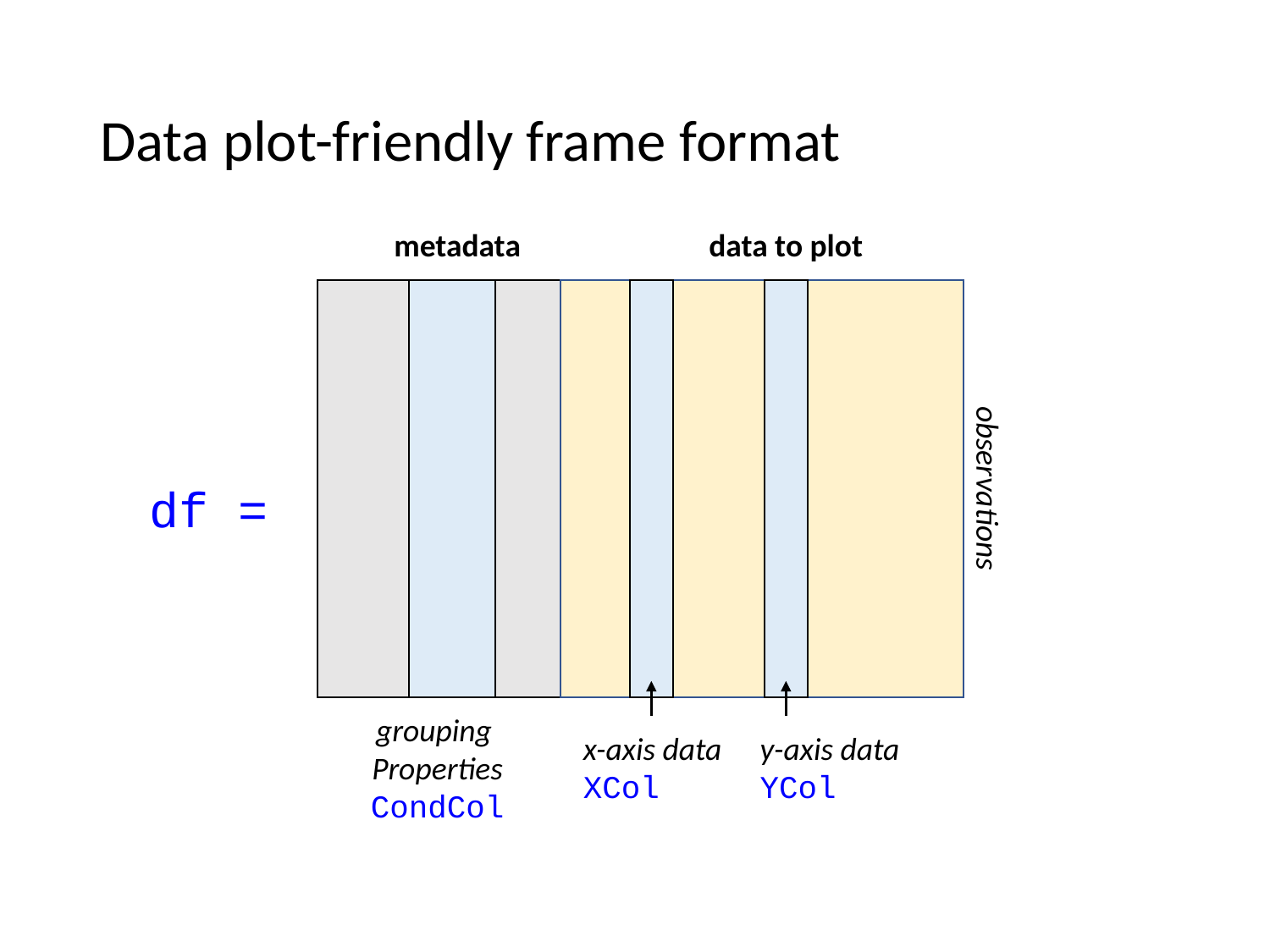

# Data plot-friendly frame format
metadata
data to plot

observations
df =
grouping
Properties
CondCol
x-axis data
XCol
y-axis data
YCol